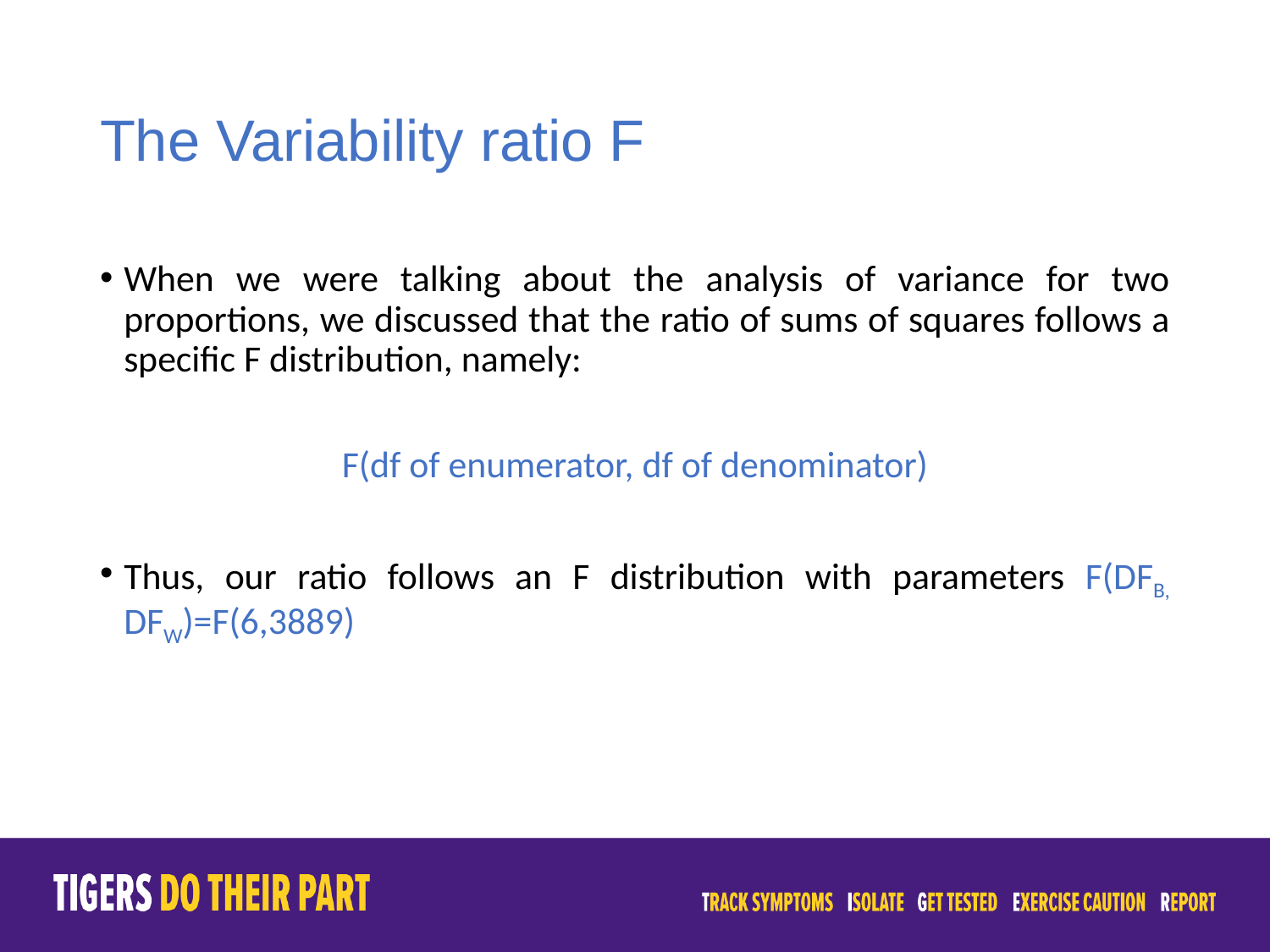

# The Variability ratio F
When we were talking about the analysis of variance for two proportions, we discussed that the ratio of sums of squares follows a specific F distribution, namely:

F(df of enumerator, df of denominator)

Thus, our ratio follows an F distribution with parameters F(DFB, DFW)=F(6,3889)